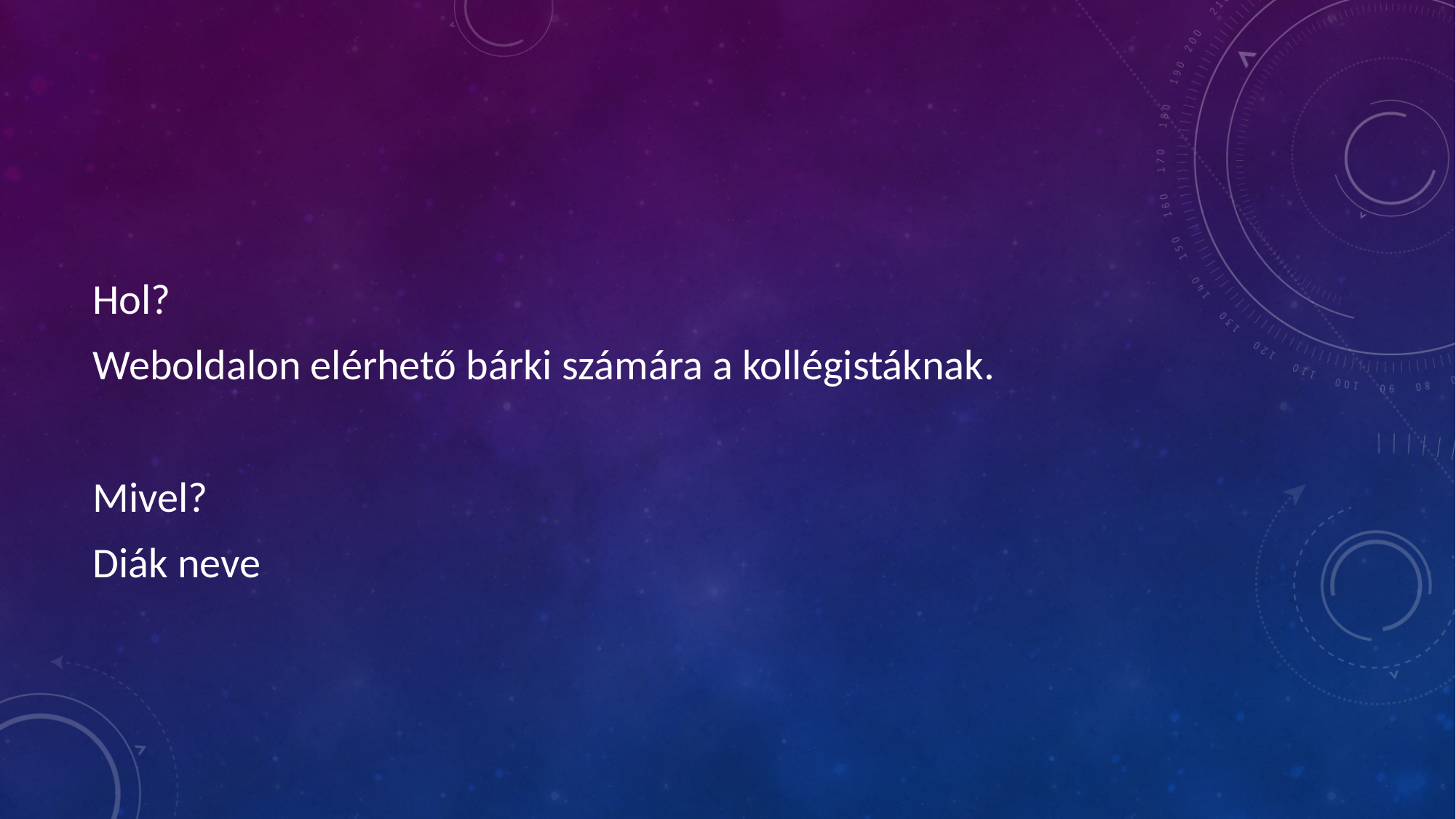

Hol?
Weboldalon elérhető bárki számára a kollégistáknak.

Mivel?
Diák neve